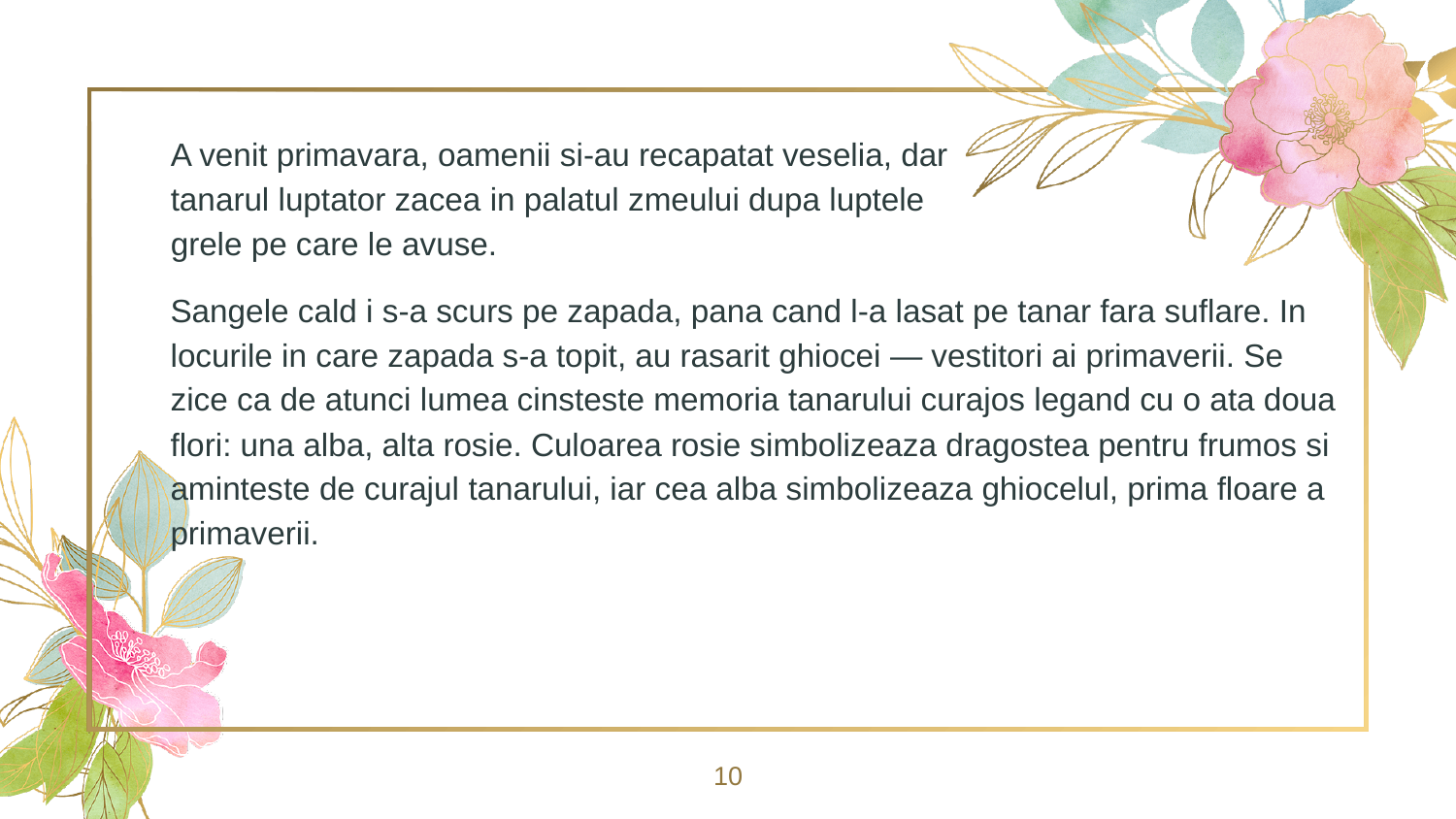

A venit primavara, oamenii si-au recapatat veselia, dar tanarul luptator zacea in palatul zmeului dupa luptele grele pe care le avuse.
Sangele cald i s-a scurs pe zapada, pana cand l-a lasat pe tanar fara suflare. In locurile in care zapada s-a topit, au rasarit ghiocei — vestitori ai primaverii. Se zice ca de atunci lumea cinsteste memoria tanarului curajos legand cu o ata doua flori: una alba, alta rosie. Culoarea rosie simbolizeaza dragostea pentru frumos si aminteste de curajul tanarului, iar cea alba simbolizeaza ghiocelul, prima floare a primaverii.
10